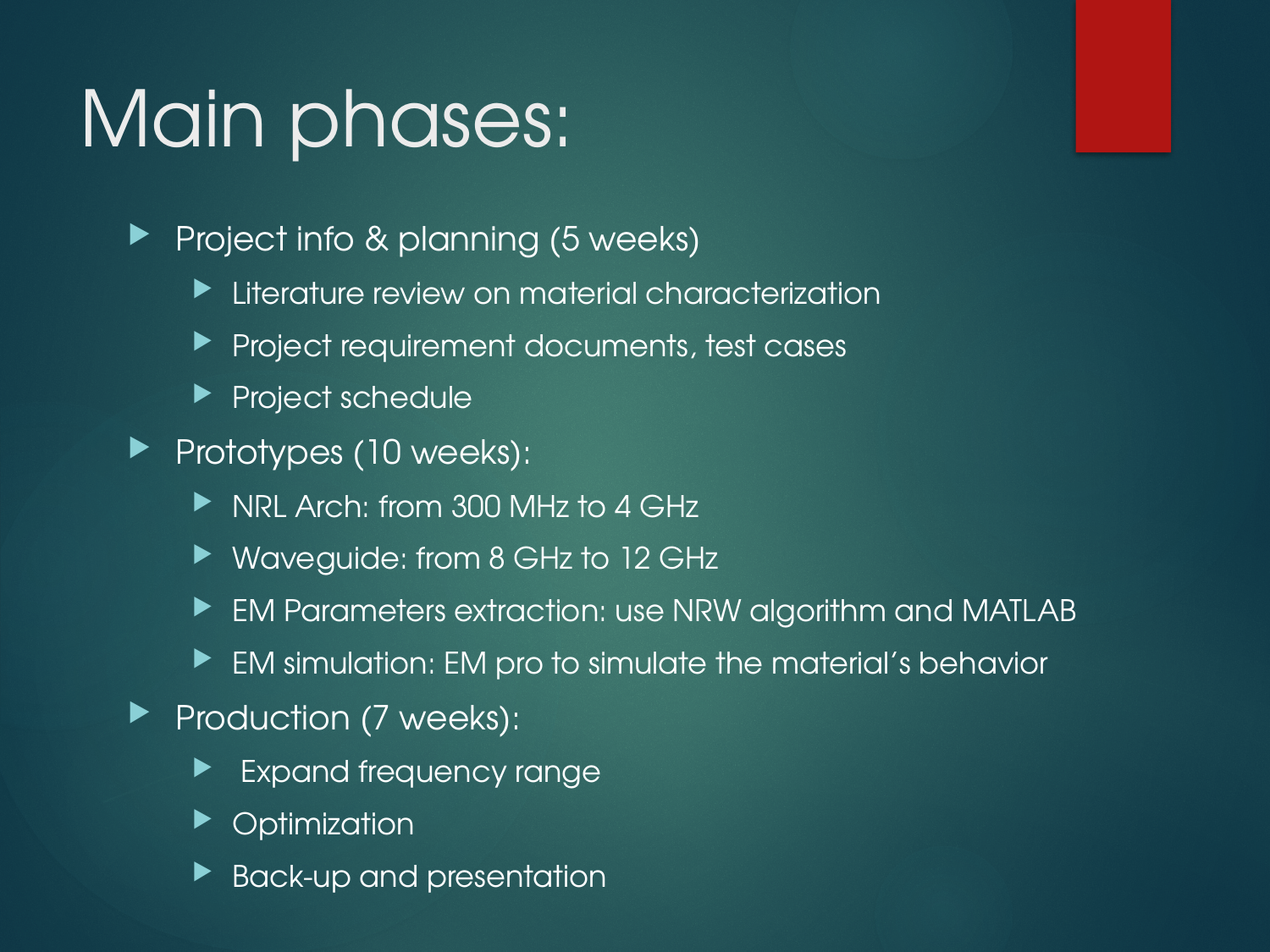

# Main phases:
Project info & planning (5 weeks)
Literature review on material characterization
Project requirement documents, test cases
Project schedule
Prototypes (10 weeks):
NRL Arch: from 300 MHz to 4 GHz
Waveguide: from 8 GHz to 12 GHz
EM Parameters extraction: use NRW algorithm and MATLAB
EM simulation: EM pro to simulate the material’s behavior
Production (7 weeks):
 Expand frequency range
Optimization
Back-up and presentation